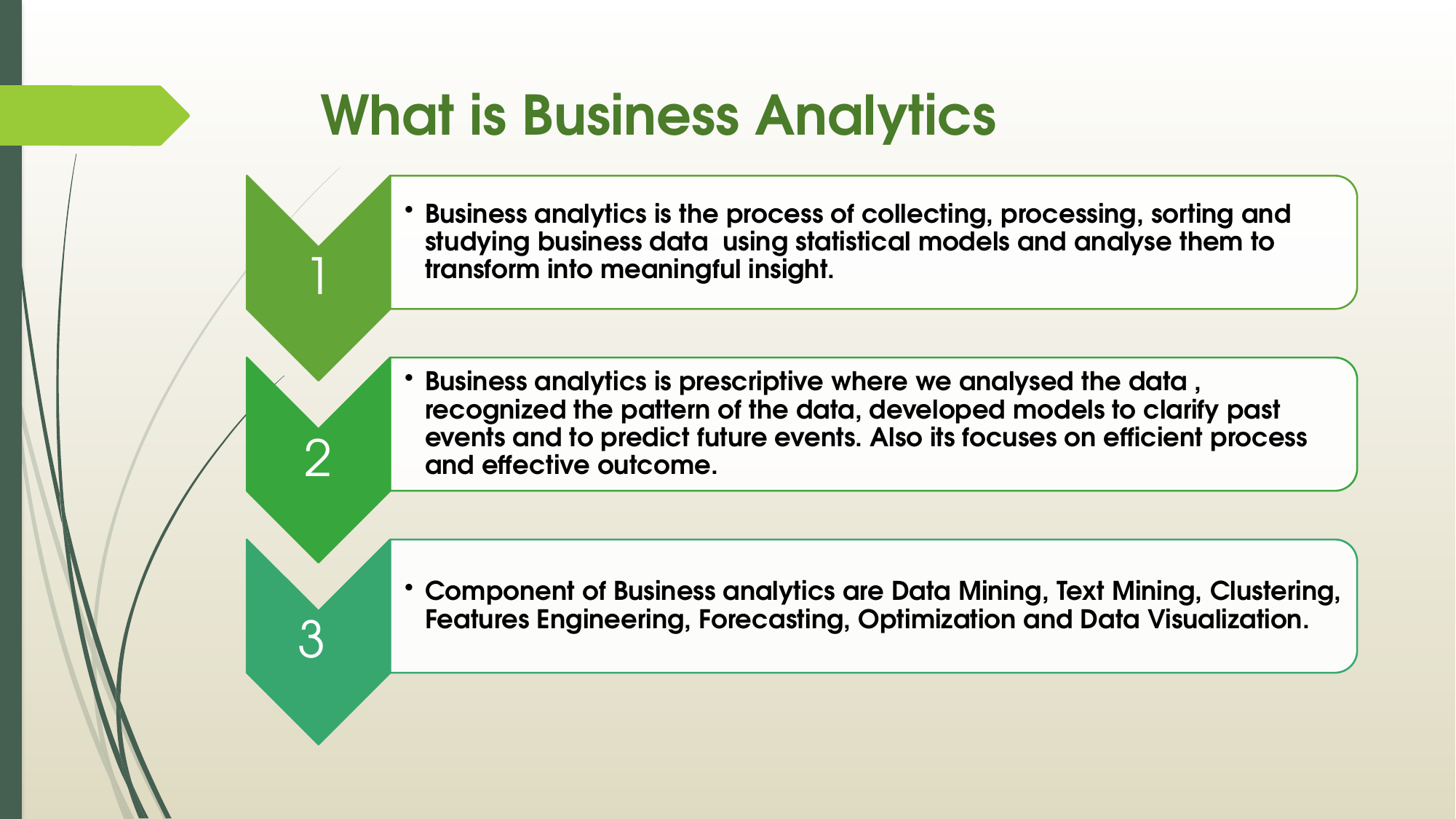

# What is Business Analytics
1
Business analytics is the process of collecting, processing, sorting and studying business data  using statistical models and analyse them to transform into meaningful insight.
2
Business analytics is prescriptive where we analysed the data , recognized the pattern of the data, developed models to clarify past events and to predict future events. Also its focuses on efficient process and effective outcome.
3
Component of Business analytics are Data Mining, Text Mining, Clustering, Features Engineering, Forecasting, Optimization and Data Visualization.